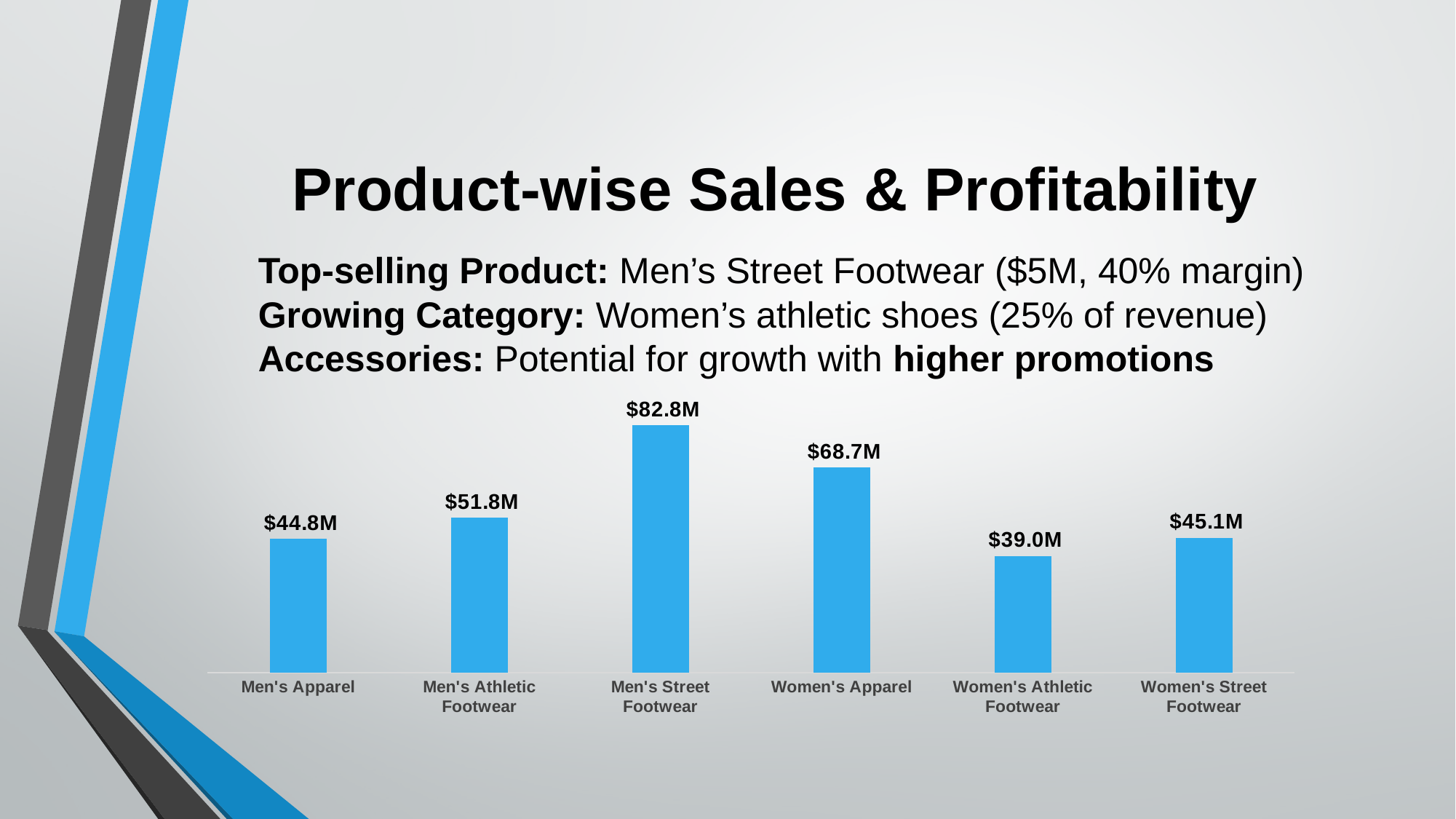

# Product-wise Sales & Profitability
Top-selling Product: Men’s Street Footwear ($5M, 40% margin)
Growing Category: Women’s athletic shoes (25% of revenue)
Accessories: Potential for growth with higher promotions

### Chart

| Category | Total |
|---|---|
| Men's Apparel | 44763030.33000003 |
| Men's Athletic Footwear | 51846888.19000014 |
| Men's Street Footwear | 82802260.6199997 |
| Women's Apparel | 68650970.56000002 |
| Women's Athletic Footwear | 38975784.93999999 |
| Women's Street Footwear | 45095826.81000005 |